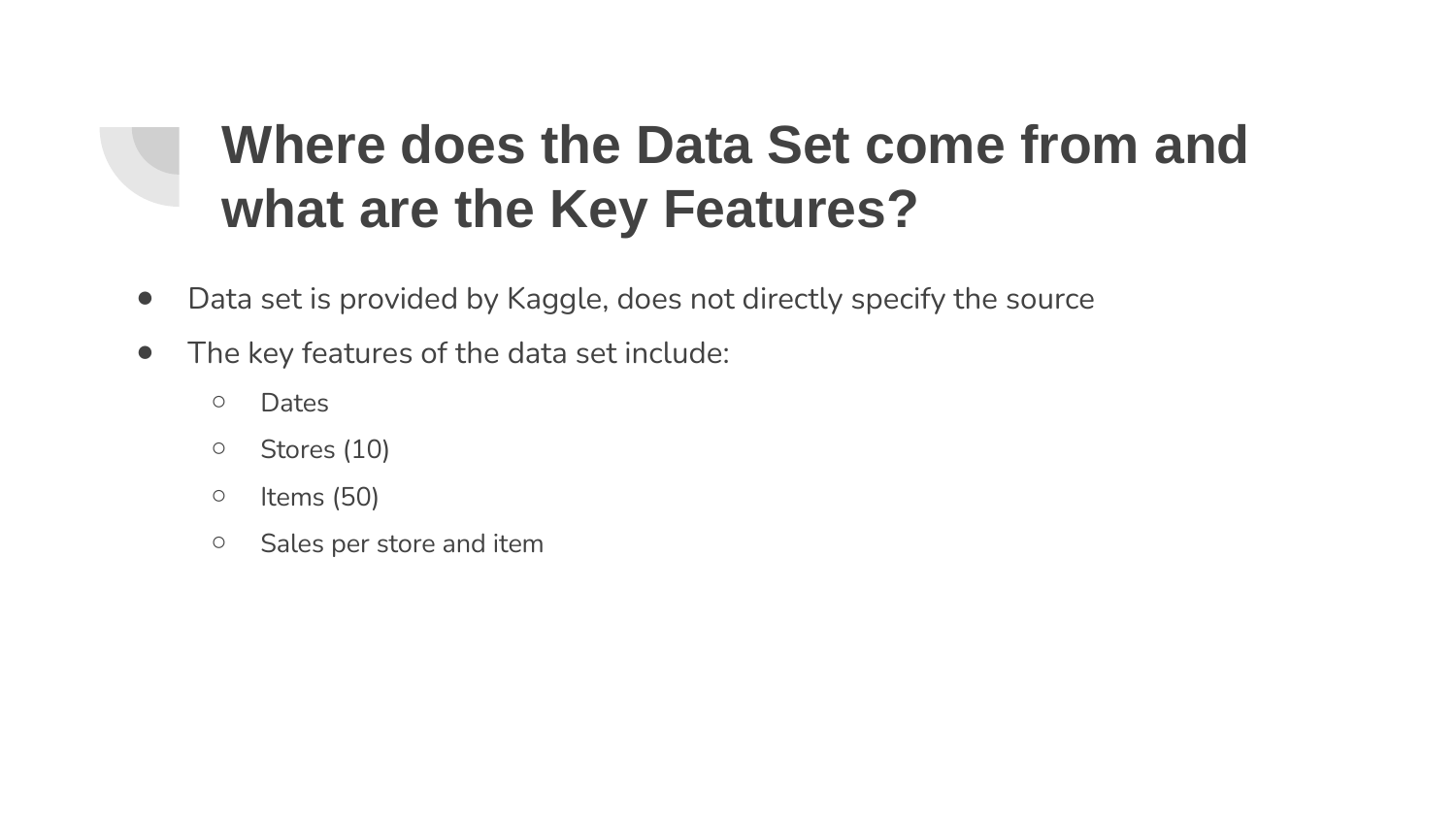

# Where does the Data Set come from and what are the Key Features?
Data set is provided by Kaggle, does not directly specify the source
The key features of the data set include:
Dates
Stores (10)
Items (50)
Sales per store and item